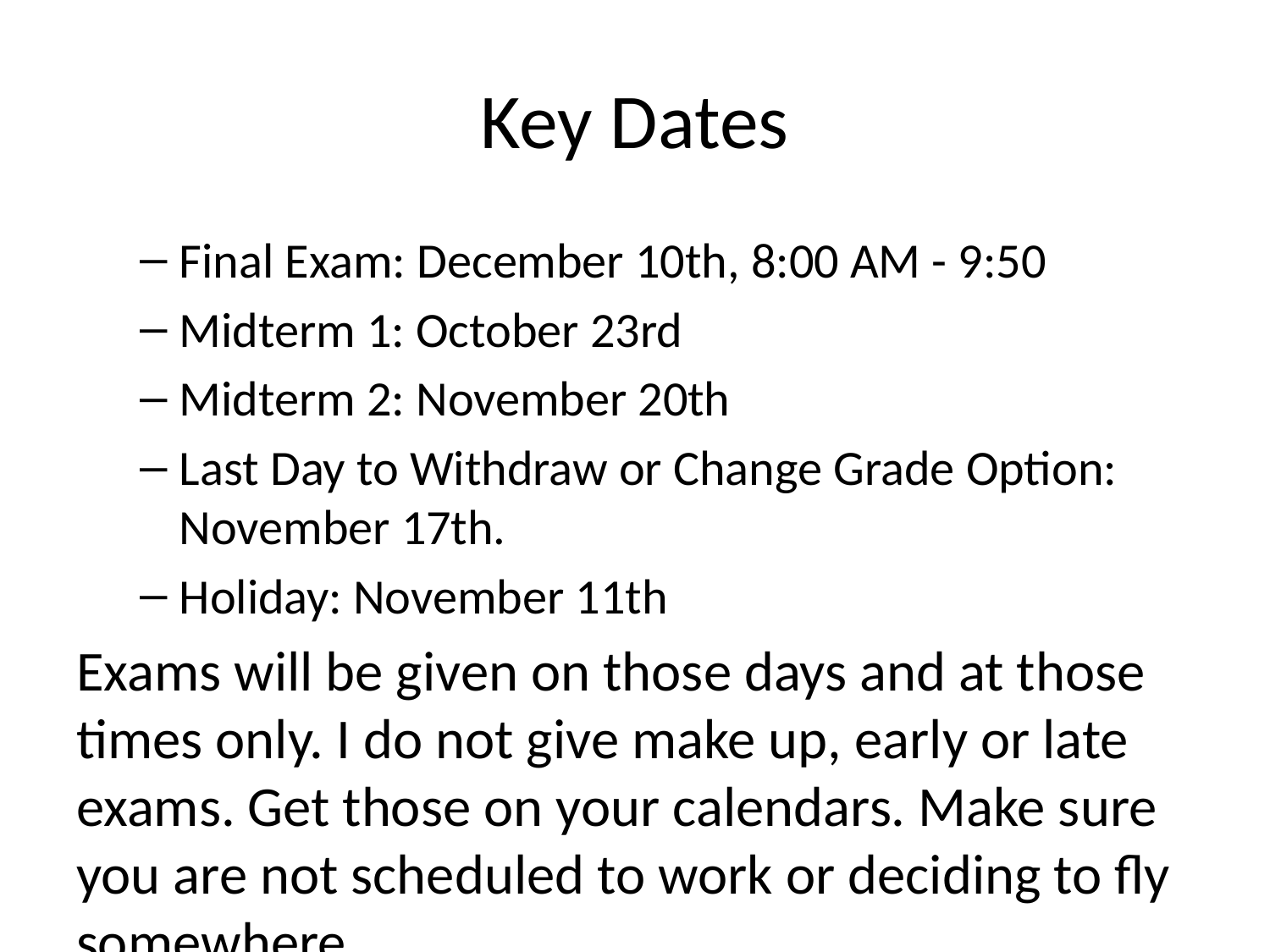

# Key Dates
Final Exam: December 10th, 8:00 AM - 9:50
Midterm 1: October 23rd
Midterm 2: November 20th
Last Day to Withdraw or Change Grade Option: November 17th.
Holiday: November 11th
Exams will be given on those days and at those times only. I do not give make up, early or late exams. Get those on your calendars. Make sure you are not scheduled to work or deciding to fly somewhere.
DRC People: Schedule time slots in testing center so that you start at the same time as the rest of class.